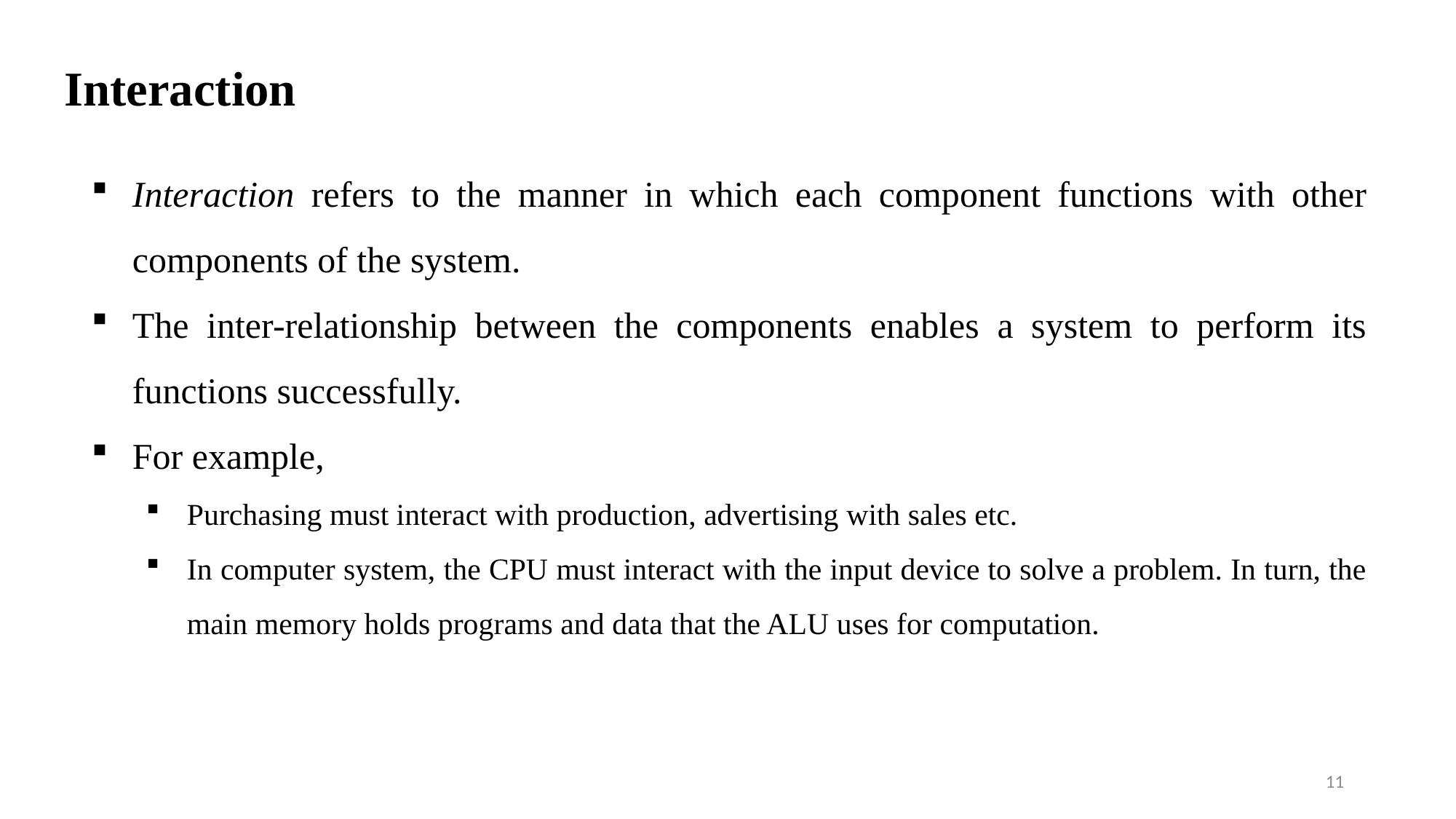

# Interaction
Interaction refers to the manner in which each component functions with other components of the system.
The inter-relationship between the components enables a system to perform its functions successfully.
For example,
Purchasing must interact with production, advertising with sales etc.
In computer system, the CPU must interact with the input device to solve a problem. In turn, the main memory holds programs and data that the ALU uses for computation.

11